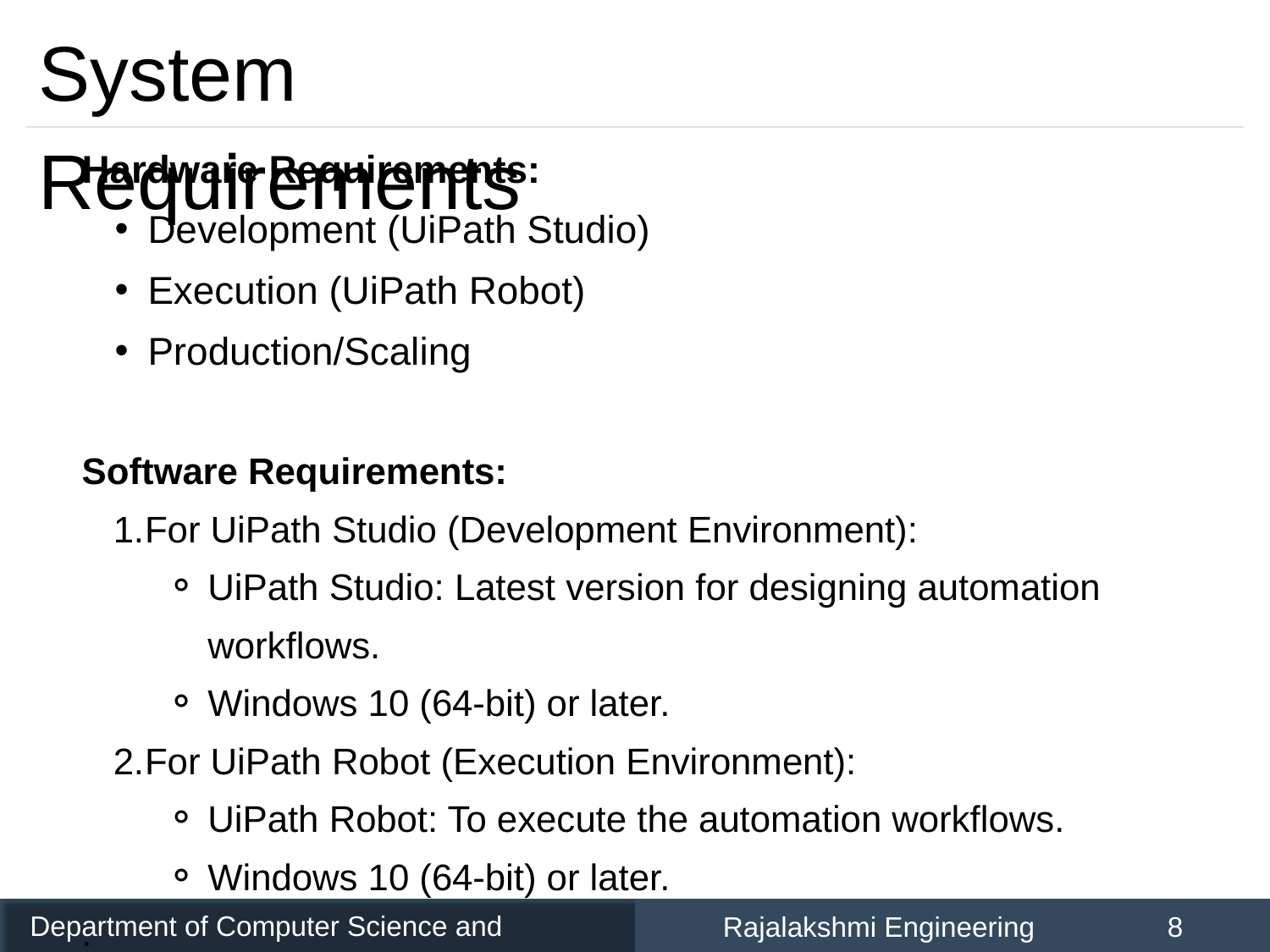

System Requirements

Hardware Requirements:
Development (UiPath Studio)
Execution (UiPath Robot)
Production/Scaling

Software Requirements:
For UiPath Studio (Development Environment):
UiPath Studio: Latest version for designing automation workflows.
Windows 10 (64-bit) or later.
For UiPath Robot (Execution Environment):
UiPath Robot: To execute the automation workflows.
Windows 10 (64-bit) or later.
.

Department of Computer Science and Engineering
Rajalakshmi Engineering College
8